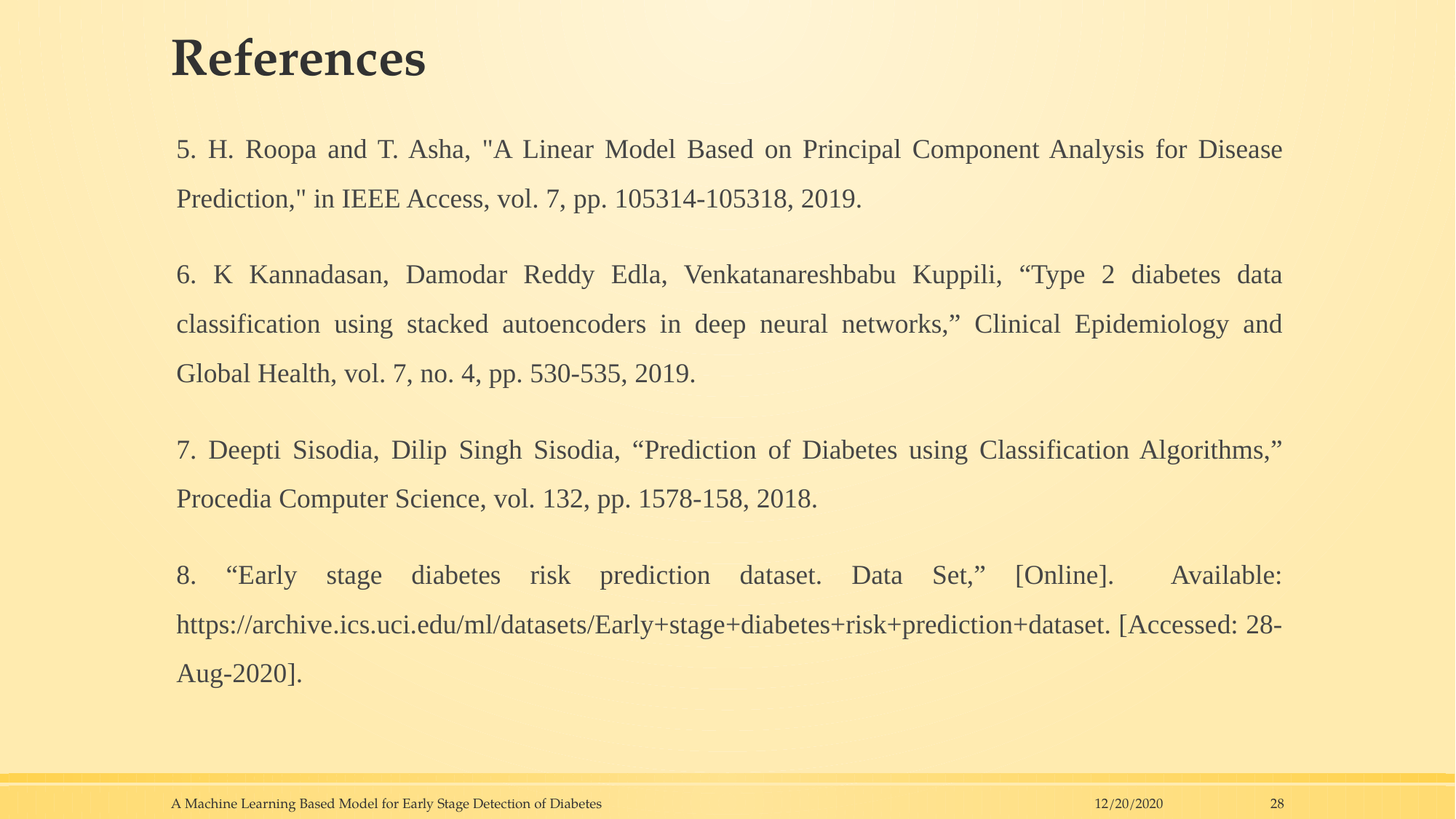

# References
5. H. Roopa and T. Asha, "A Linear Model Based on Principal Component Analysis for Disease Prediction," in IEEE Access, vol. 7, pp. 105314-105318, 2019.
6. K Kannadasan, Damodar Reddy Edla, Venkatanareshbabu Kuppili, “Type 2 diabetes data classification using stacked autoencoders in deep neural networks,” Clinical Epidemiology and Global Health, vol. 7, no. 4, pp. 530-535, 2019.
7. Deepti Sisodia, Dilip Singh Sisodia, “Prediction of Diabetes using Classification Algorithms,” Procedia Computer Science, vol. 132, pp. 1578-158, 2018.
8. “Early stage diabetes risk prediction dataset. Data Set,” [Online].  Available: https://archive.ics.uci.edu/ml/datasets/Early+stage+diabetes+risk+prediction+dataset. [Accessed: 28-Aug-2020].

A Machine Learning Based Model for Early Stage Detection of Diabetes
12/20/2020
28